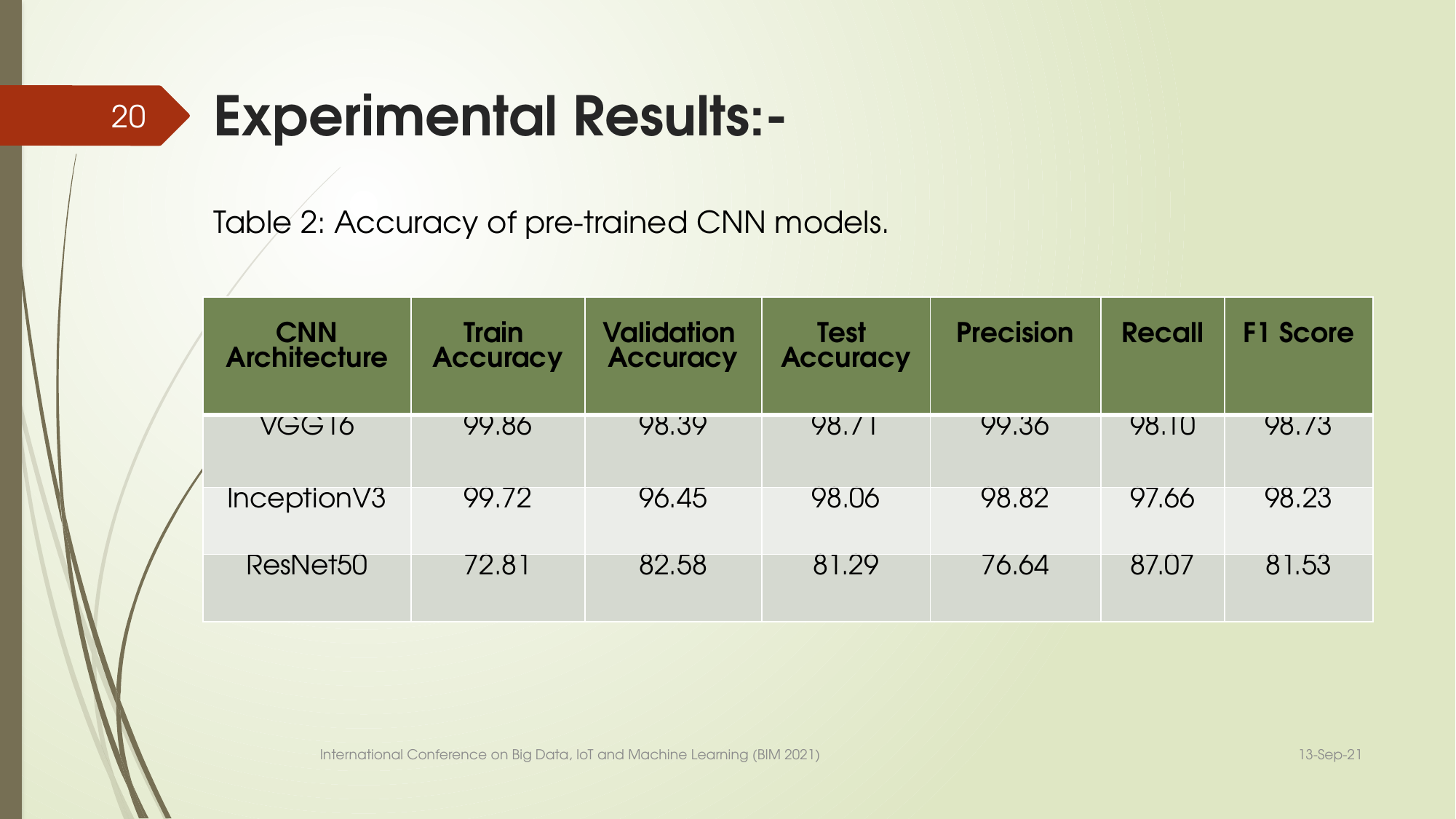

# Experimental Results:-
20
Table 2: Accuracy of pre-trained CNN models.
| CNN Architecture | Train Accuracy | Validation Accuracy | Test Accuracy | Precision | Recall | F1 Score |
| --- | --- | --- | --- | --- | --- | --- |
| VGG16 | 99.86 | 98.39 | 98.71 | 99.36 | 98.10 | 98.73 |
| InceptionV3 | 99.72 | 96.45 | 98.06 | 98.82 | 97.66 | 98.23 |
| ResNet50 | 72.81 | 82.58 | 81.29 | 76.64 | 87.07 | 81.53 |
13-Sep-21
International Conference on Big Data, IoT and Machine Learning (BIM 2021)